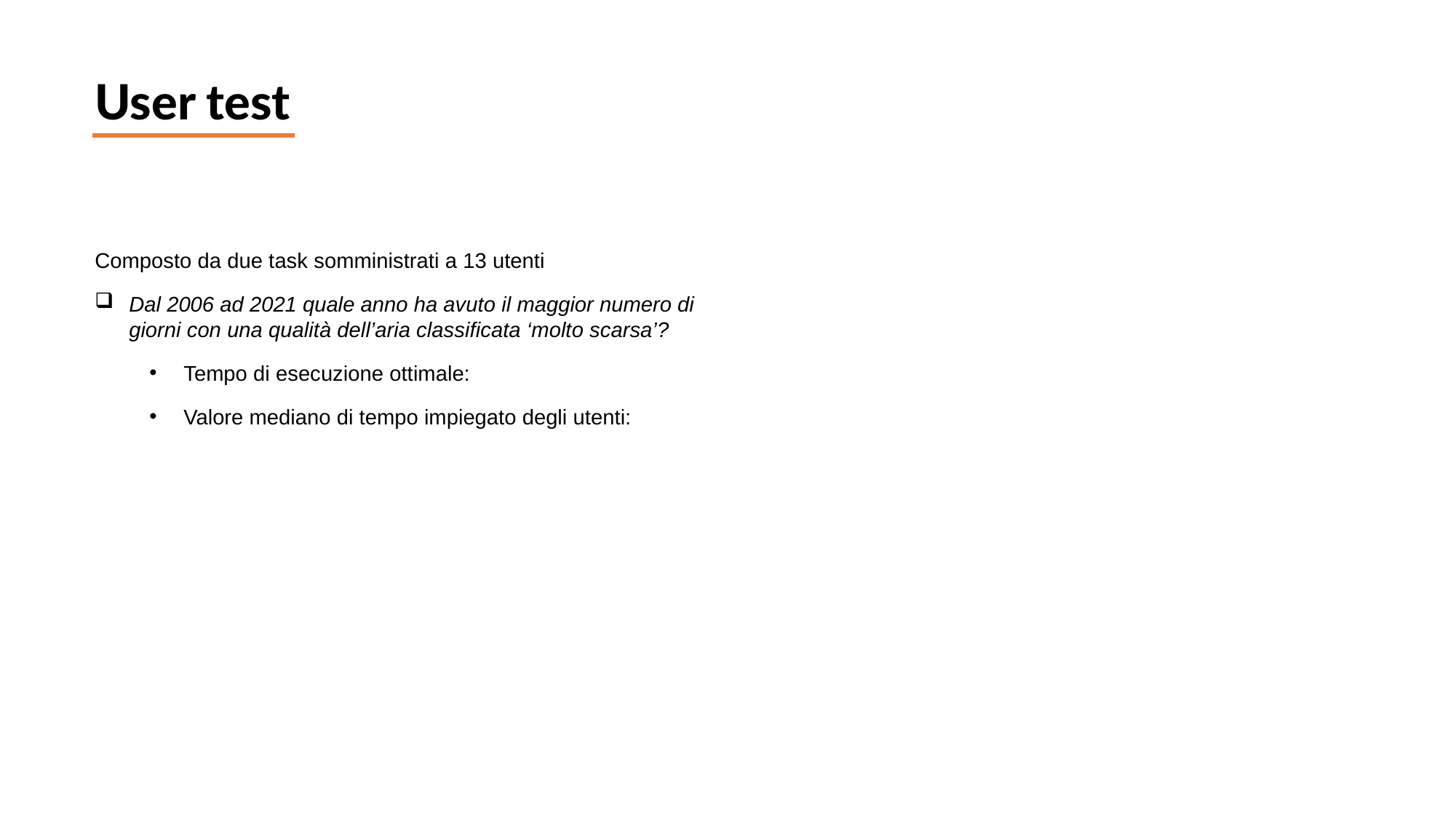

User test
Composto da due task somministrati a 13 utenti
Dal 2006 ad 2021 quale anno ha avuto il maggior numero di giorni con una qualità dell’aria classificata ‘molto scarsa’?
Tempo di esecuzione ottimale:
Valore mediano di tempo impiegato degli utenti: